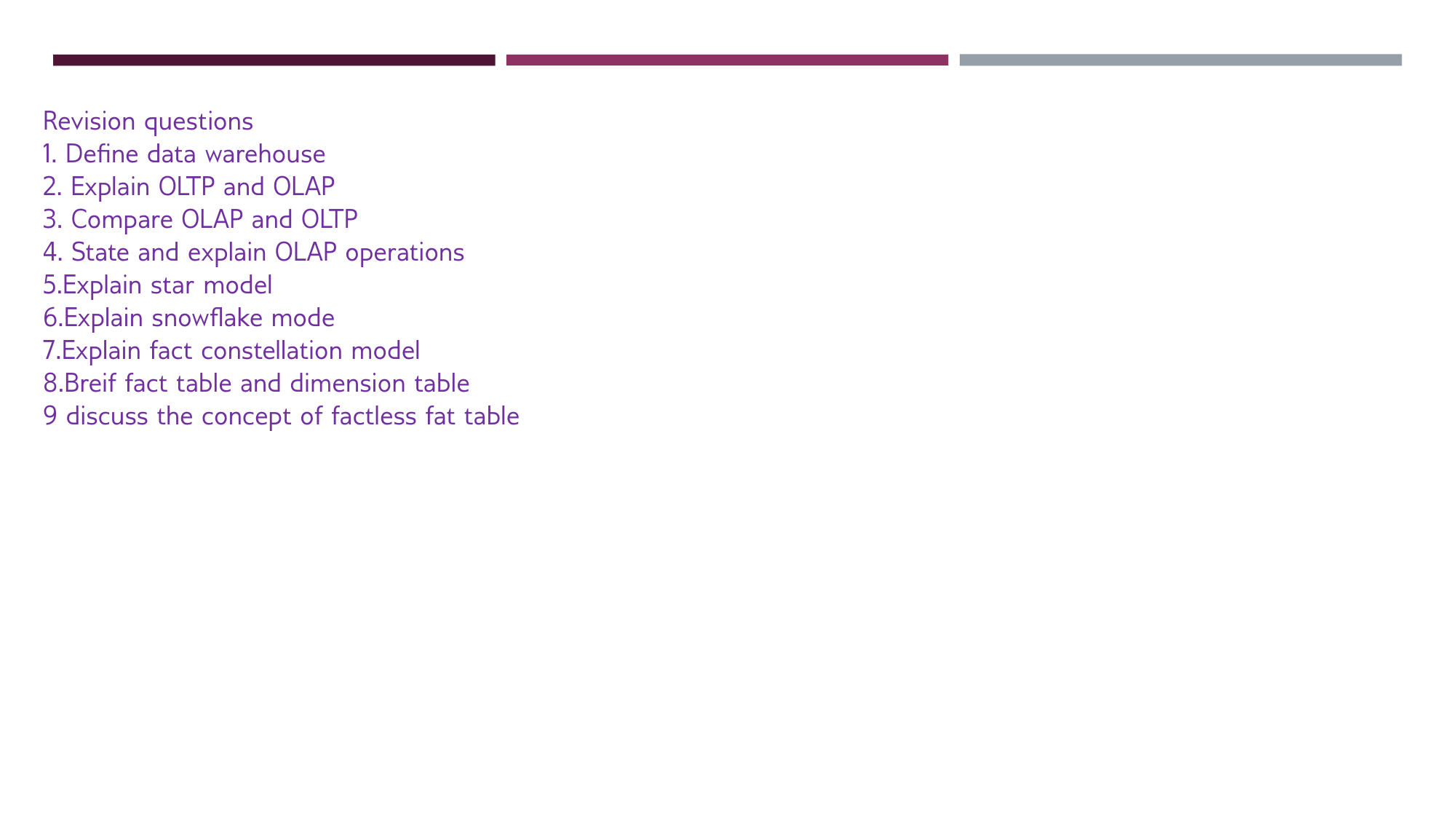

Revision questions
1. Define data warehouse
2. Explain OLTP and OLAP
3. Compare OLAP and OLTP
4. State and explain OLAP operations
5.Explain star model
6.Explain snowflake mode
7.Explain fact constellation model
8.Breif fact table and dimension table
9 discuss the concept of factless fat table